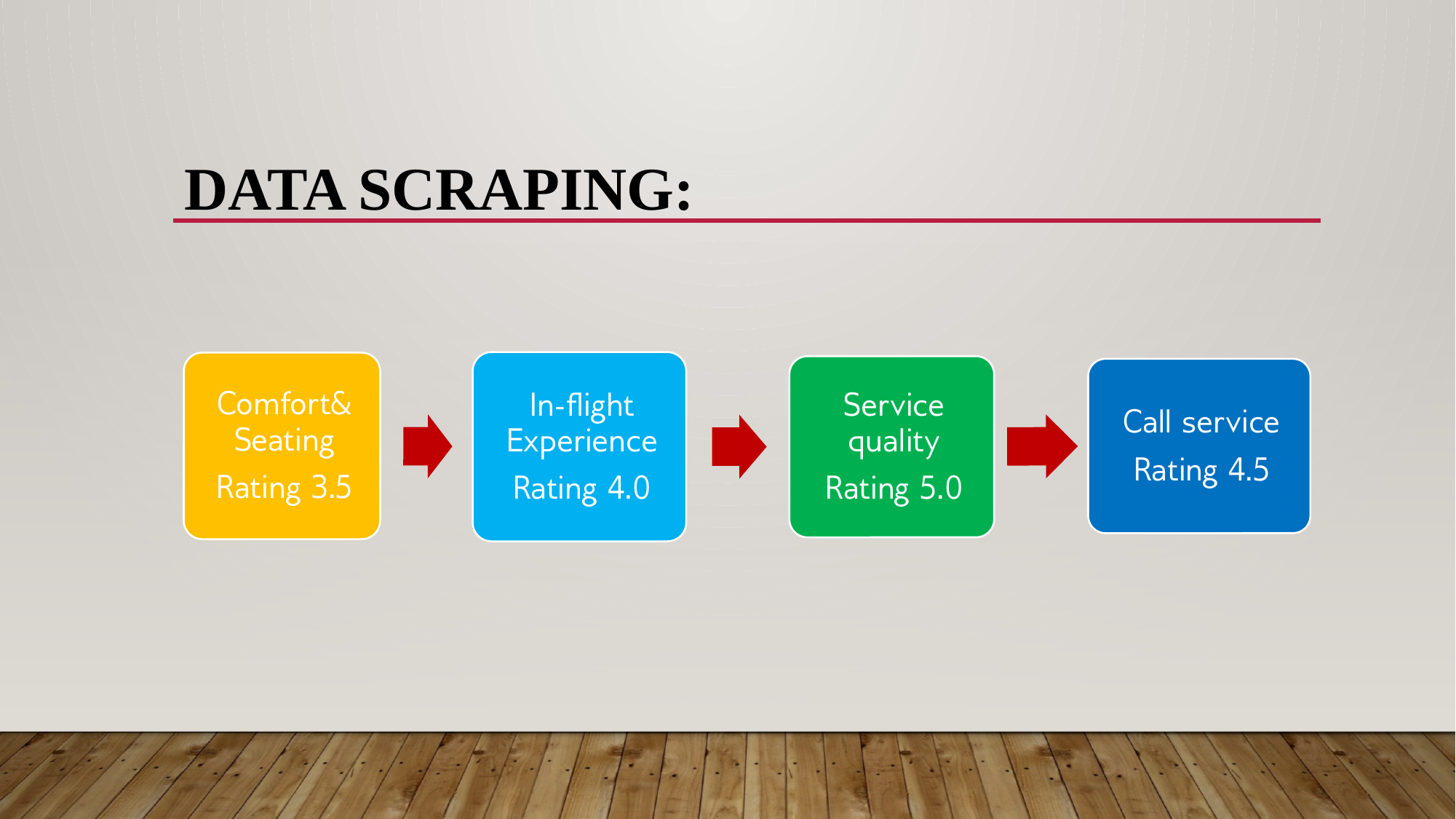

# Data Scraping:
Comfort& Seating
Rating 3.5

In-flight Experience
Rating 4.0

Service quality
Rating 5.0

Call service
Rating 4.5